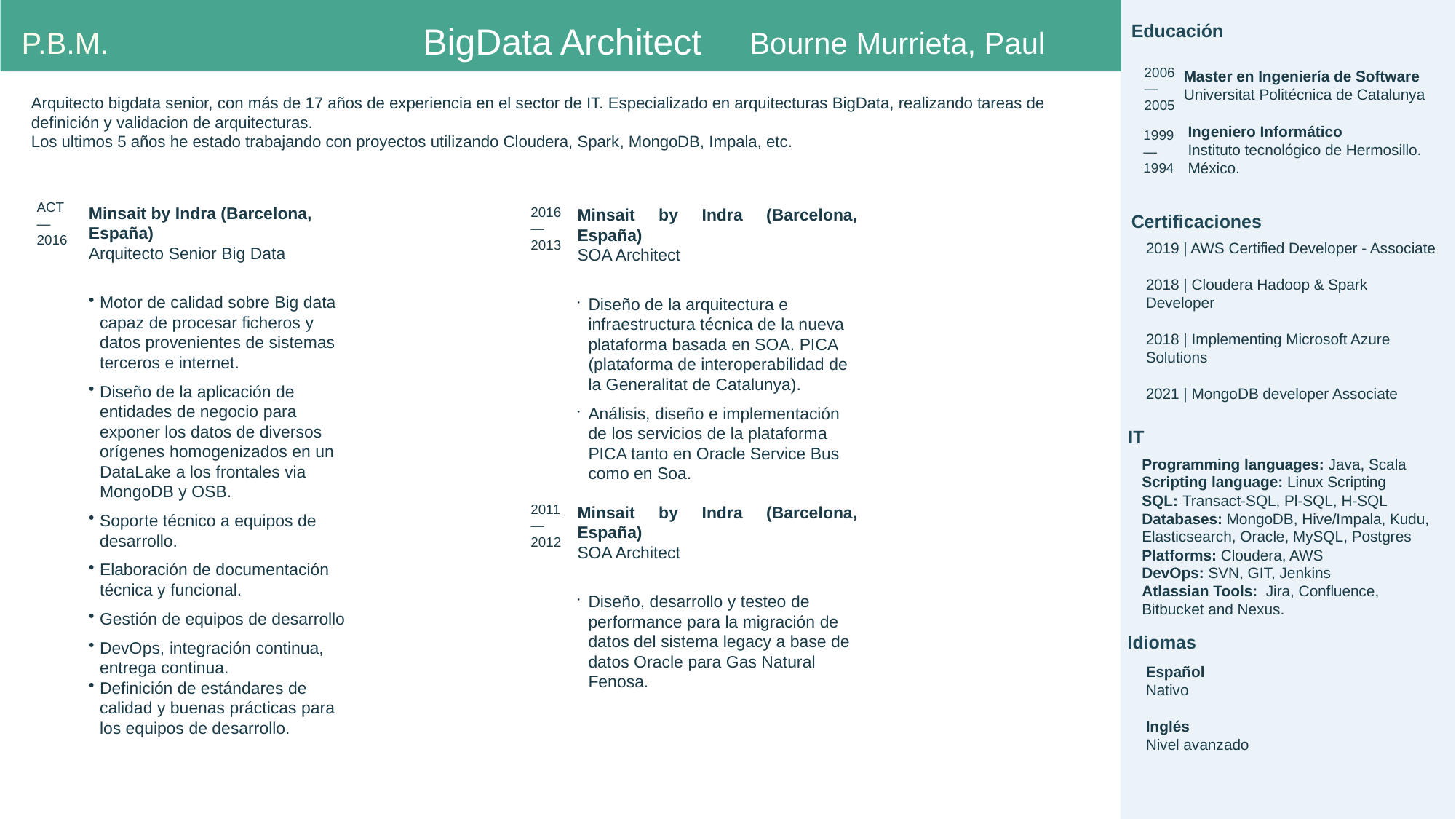

BigData Architect
P.B.M.

Educación
Bourne Murrieta, Paul
2006
—
2005
Master en Ingeniería de Software
Universitat Politécnica de Catalunya
Arquitecto bigdata senior, con más de 17 años de experiencia en el sector de IT. Especializado en arquitecturas BigData, realizando tareas de definición y validacion de arquitecturas.
Los ultimos 5 años he estado trabajando con proyectos utilizando Cloudera, Spark, MongoDB, Impala, etc.
Ingeniero Informático
Instituto tecnológico de Hermosillo.
México.
1999
—
1994
ACT
—
2016
Minsait by Indra (Barcelona, España)
Arquitecto Senior Big Data

Motor de calidad sobre Big data capaz de procesar ficheros y datos provenientes de sistemas terceros e internet.
Diseño de la aplicación de entidades de negocio para exponer los datos de diversos orígenes homogenizados en un DataLake a los frontales via MongoDB y OSB.
Soporte técnico a equipos de desarrollo.
Elaboración de documentación técnica y funcional.
Gestión de equipos de desarrollo
DevOps, integración continua, entrega continua.
Definición de estándares de calidad y buenas prácticas para los equipos de desarrollo.
2016
—
2013
Minsait by Indra (Barcelona, España)
SOA Architect

Diseño de la arquitectura e infraestructura técnica de la nueva plataforma basada en SOA. PICA (plataforma de interoperabilidad de la Generalitat de Catalunya).
Análisis, diseño e implementación de los servicios de la plataforma PICA tanto en Oracle Service Bus como en Soa.
Certificaciones
2019 | AWS Certified Developer - Associate

2018 | Cloudera Hadoop & Spark Developer

2018 | Implementing Microsoft Azure Solutions

2021 | MongoDB developer Associate
IT
Programming languages: Java, Scala
Scripting language: Linux Scripting
SQL: Transact-SQL, Pl-SQL, H-SQL
Databases: MongoDB, Hive/Impala, Kudu, Elasticsearch, Oracle, MySQL, Postgres
Platforms: Cloudera, AWS
DevOps: SVN, GIT, Jenkins
Atlassian Tools:  Jira, Confluence, Bitbucket and Nexus.
2011
—
2012
Minsait by Indra (Barcelona, España)
SOA Architect

Diseño, desarrollo y testeo de performance para la migración de datos del sistema legacy a base de datos Oracle para Gas Natural Fenosa.
Idiomas
Español
Nativo
Inglés
Nivel avanzado